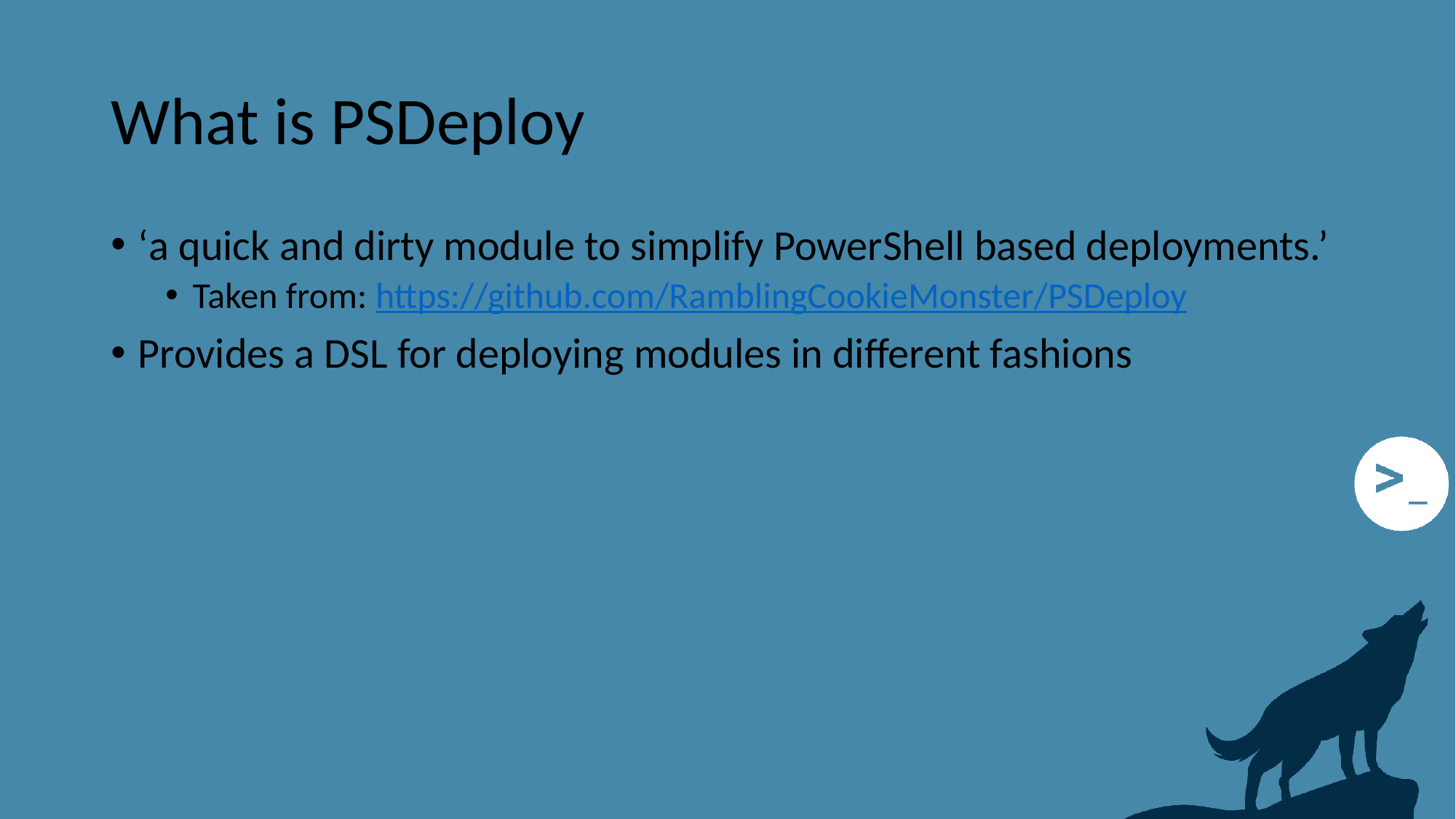

# What is PSDeploy
‘a quick and dirty module to simplify PowerShell based deployments.’
Taken from: https://github.com/RamblingCookieMonster/PSDeploy
Provides a DSL for deploying modules in different fashions